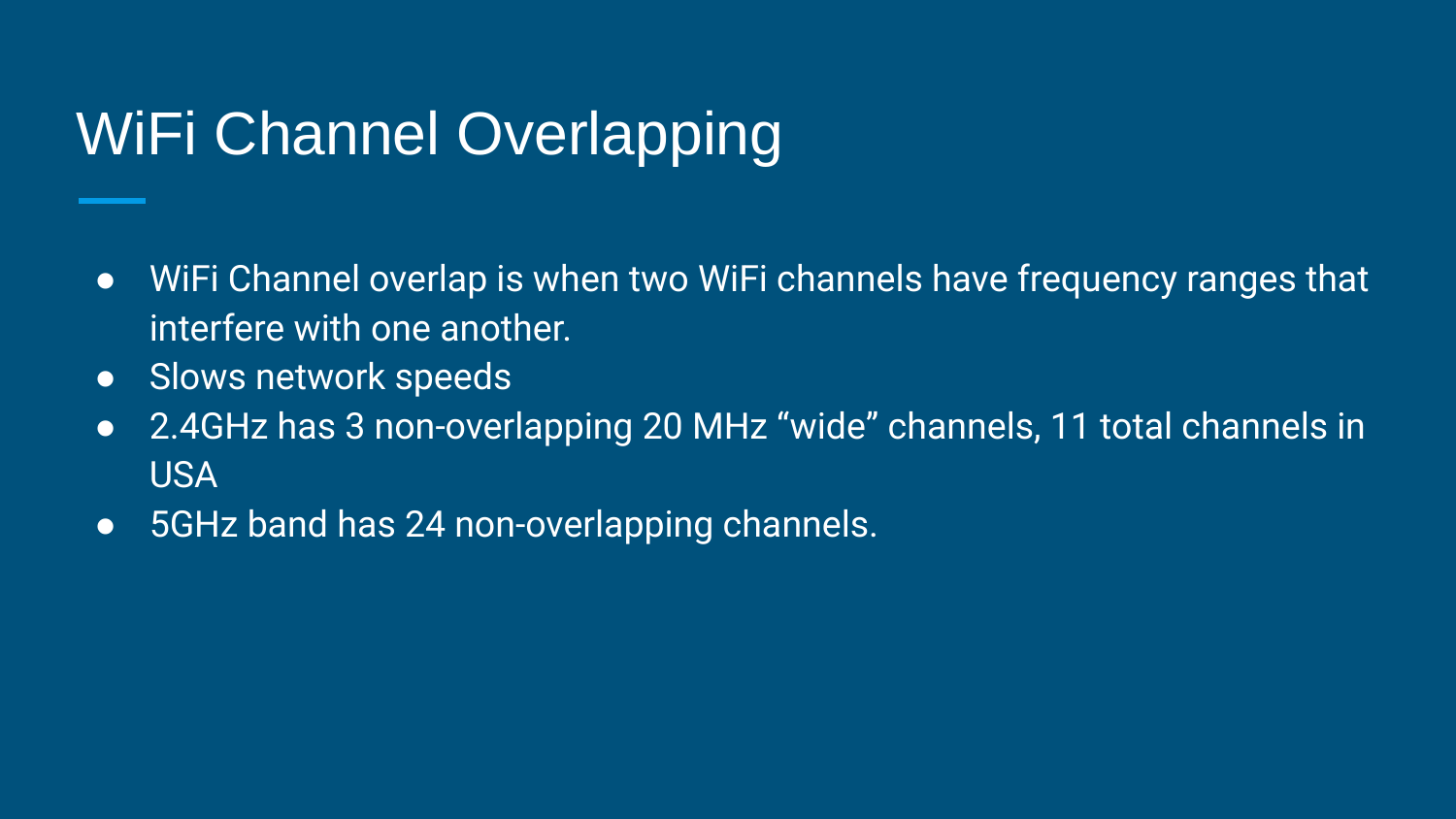

# WiFi Channel Overlapping
WiFi Channel overlap is when two WiFi channels have frequency ranges that interfere with one another.
Slows network speeds
2.4GHz has 3 non-overlapping 20 MHz “wide” channels, 11 total channels in USA
5GHz band has 24 non-overlapping channels.